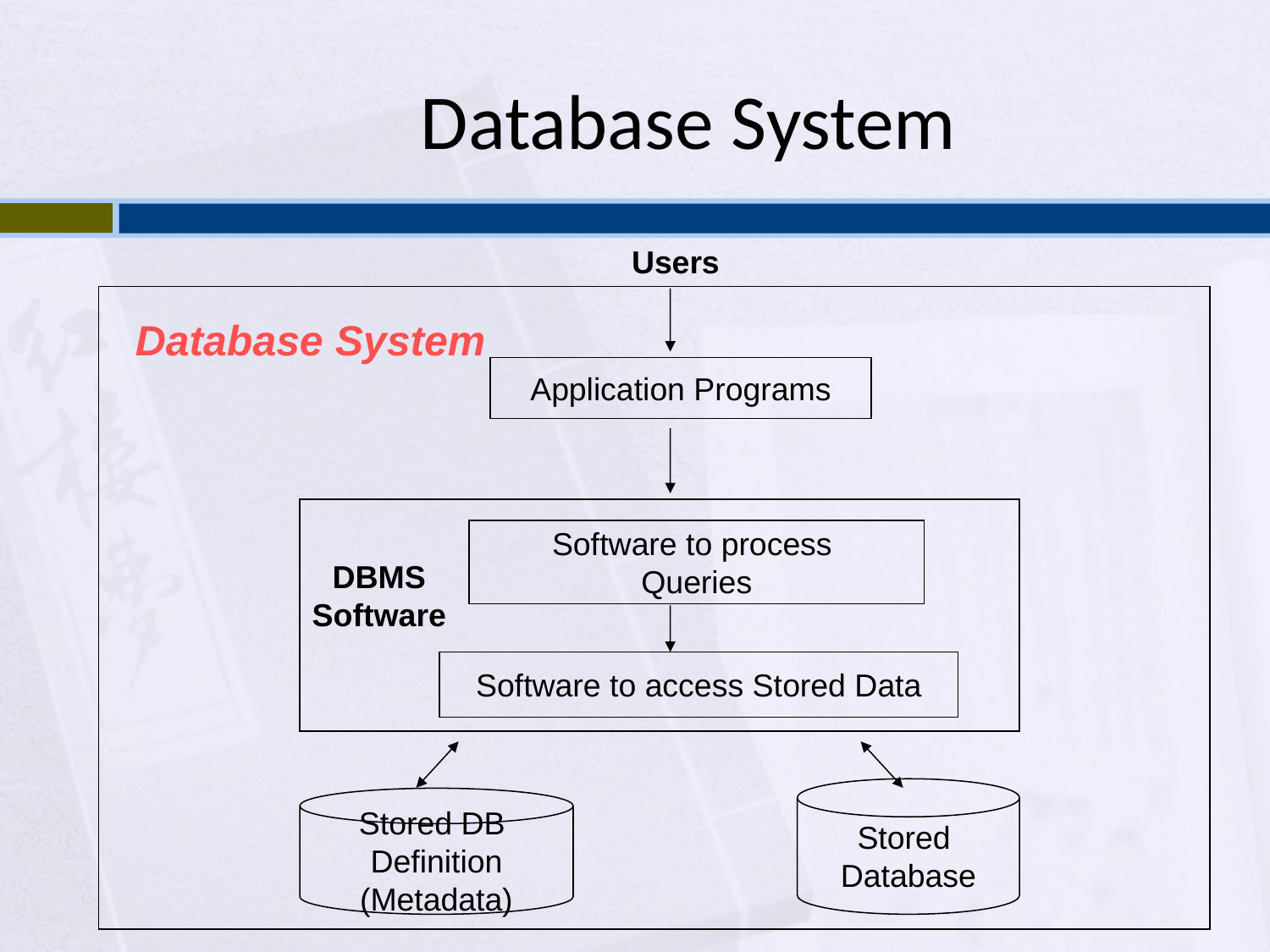

# Database System
Users

Database System
Application Programs

Software to process
Queries
DBMS Software

Software to access Stored Data

Stored
Database
Stored DB
Definition
(Metadata)